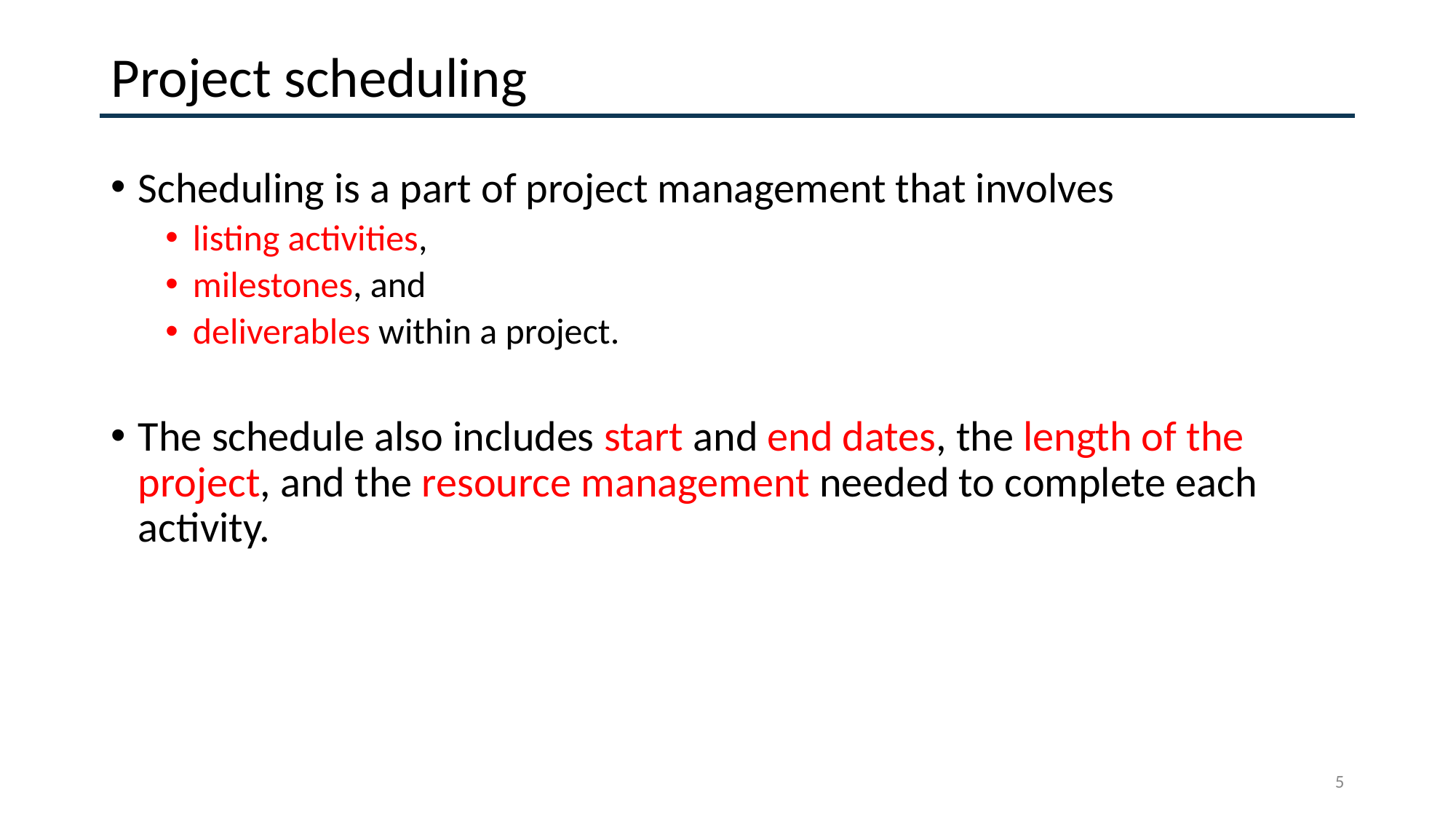

# Project scheduling
Scheduling is a part of project management that involves
listing activities,
milestones, and
deliverables within a project.

The schedule also includes start and end dates, the length of the project, and the resource management needed to complete each activity.
5